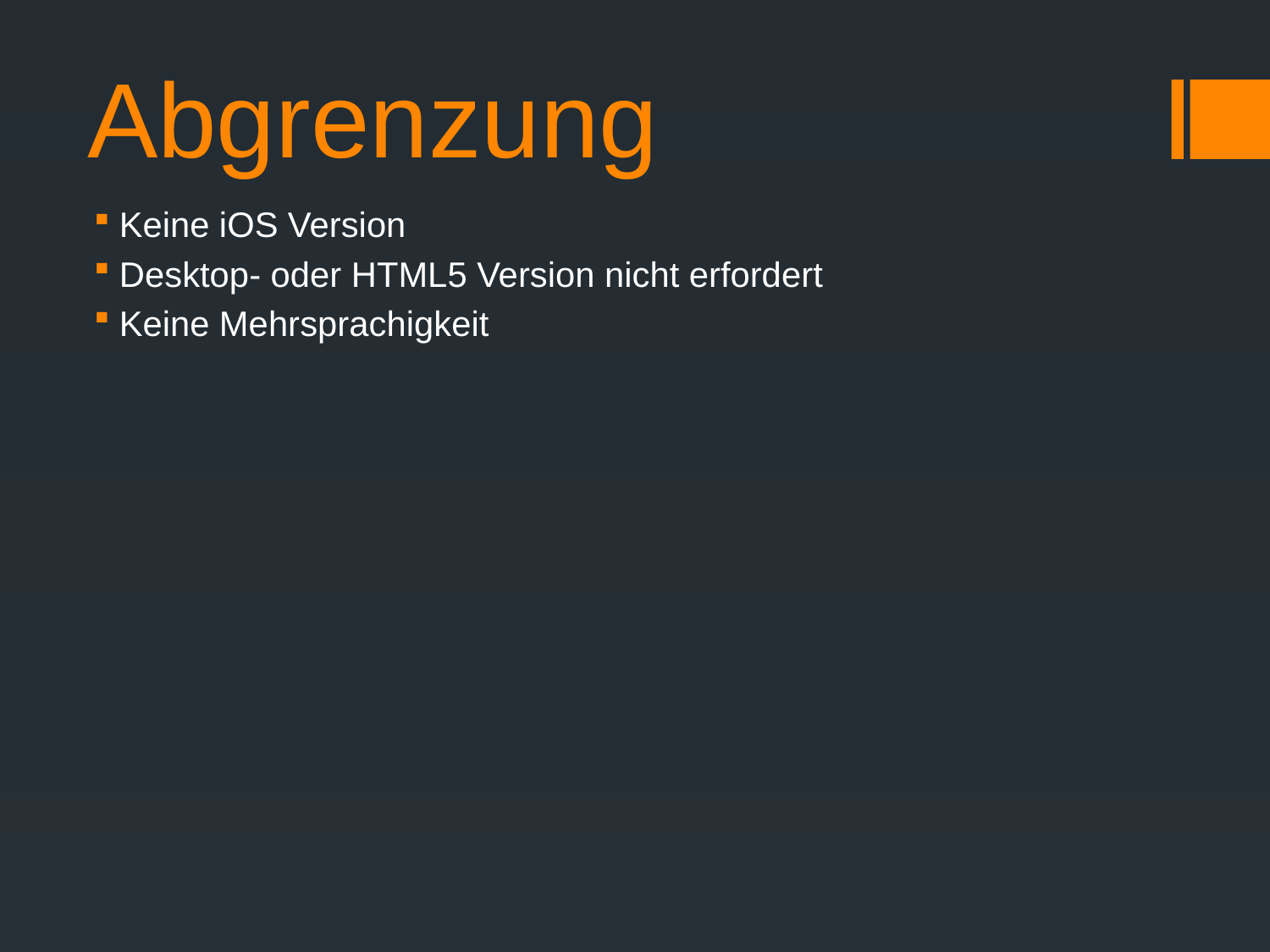

# Abgrenzung
Keine iOS Version
Desktop- oder HTML5 Version nicht erfordert
Keine Mehrsprachigkeit